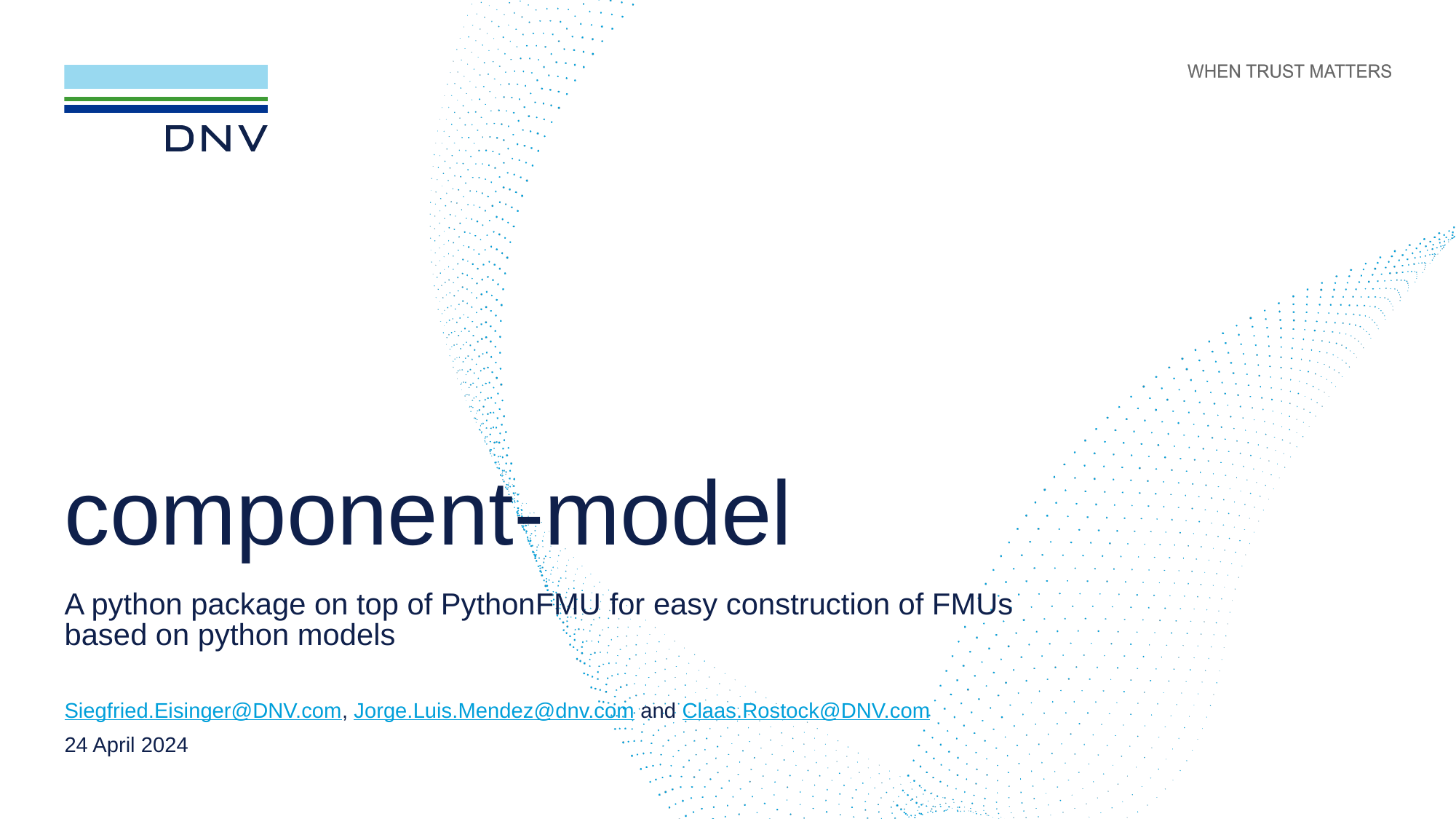

# component-model
A python package on top of PythonFMU for easy construction of FMUs based on python models
Siegfried.Eisinger@DNV.com, Jorge.Luis.Mendez@dnv.com and Claas.Rostock@DNV.com
1